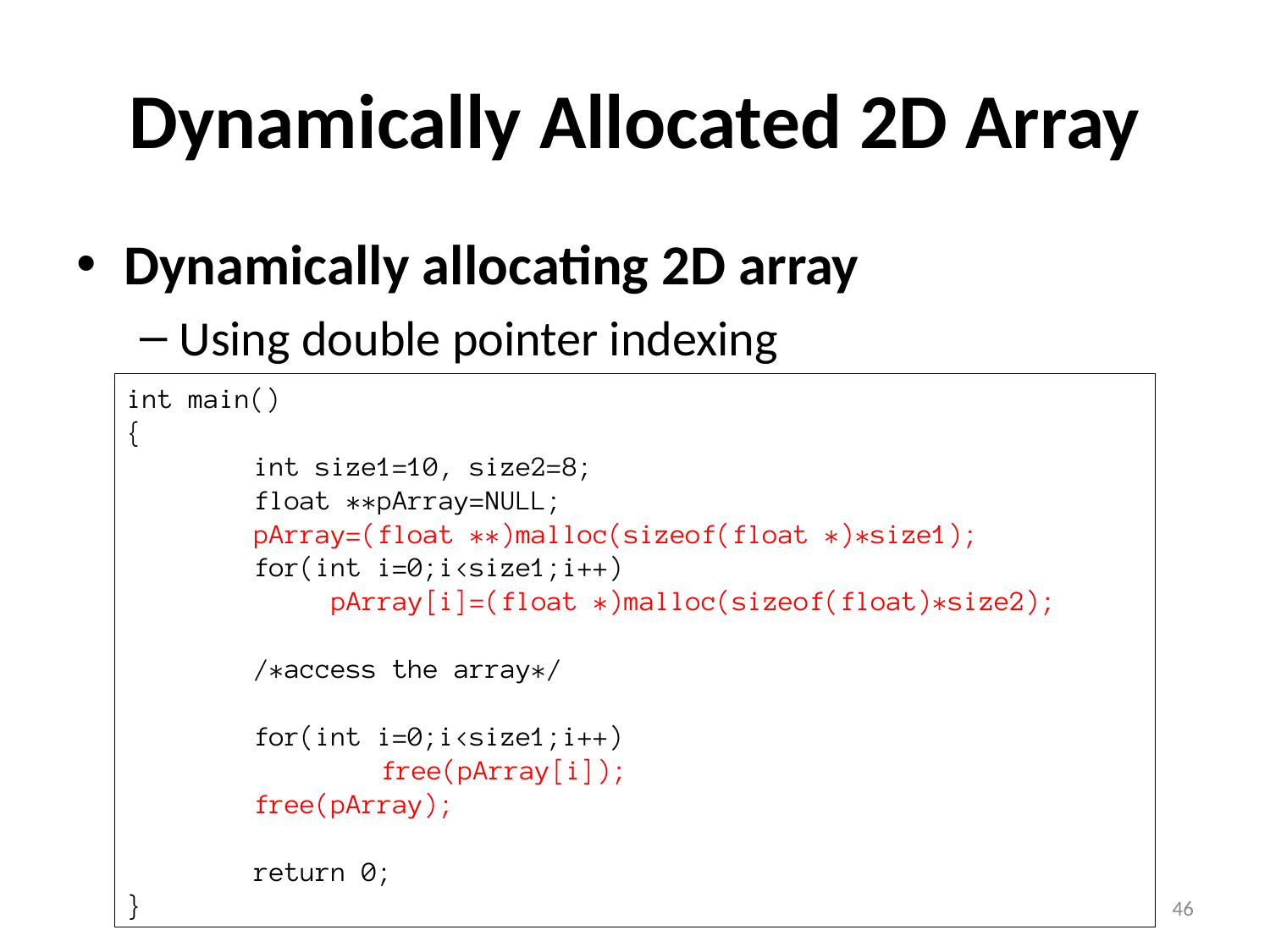

# Dynamically Allocated 2D Array
Dynamically allocating 2D array
Using double pointer indexing
int main()
{
	int size1=10, size2=8;
	float **pArray=NULL;
 	pArray=(float **)malloc(sizeof(float *)*size1);
	for(int i=0;i<size1;i++)
	     pArray[i]=(float *)malloc(sizeof(float)*size2);

	/*access the array*/

	for(int i=0;i<size1;i++)
		free(pArray[i]);
	free(pArray);

	return 0;
}
46